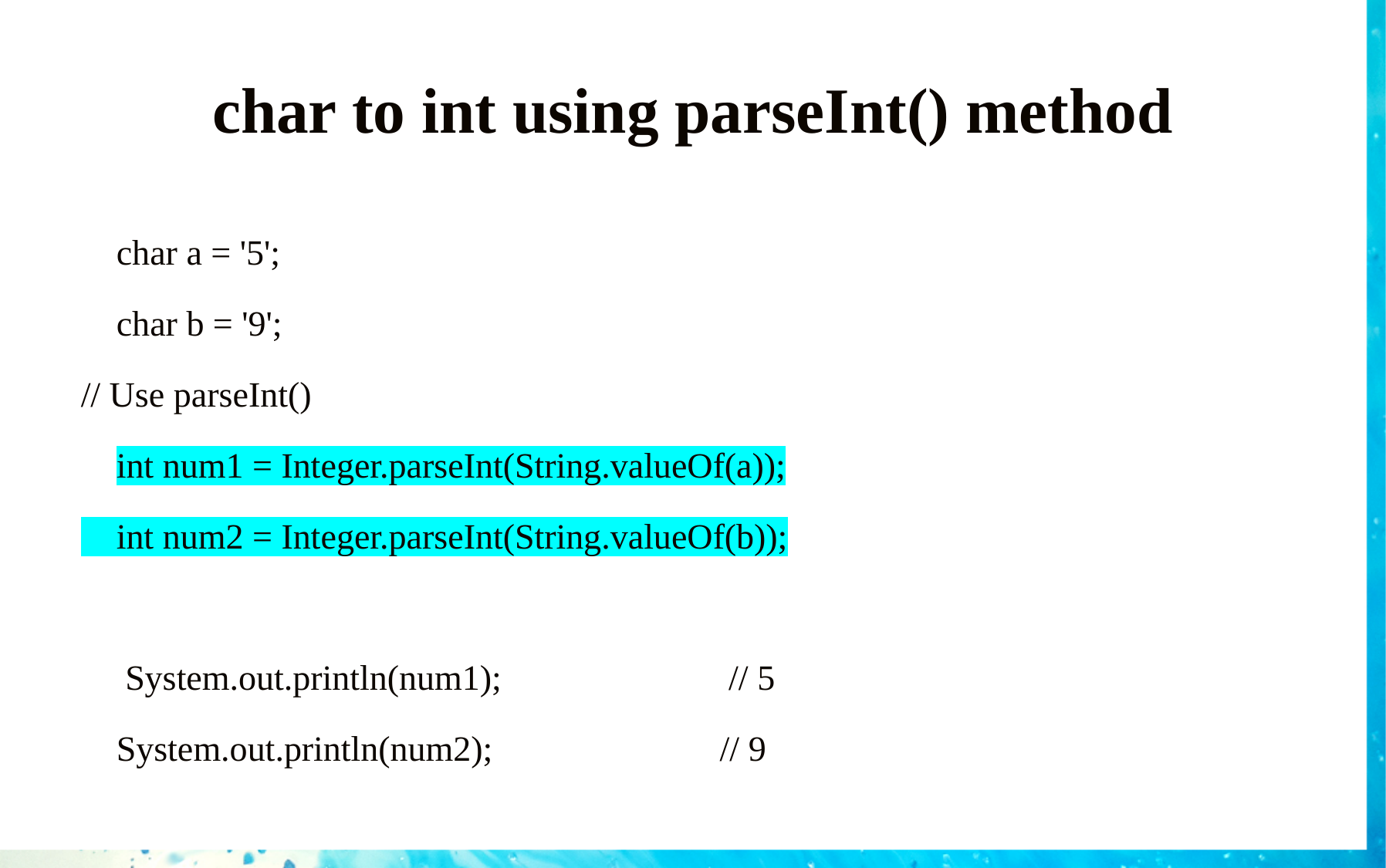

# char to int using parseInt() method
    char a = '5';
    char b = '9';
// Use parseInt()
    int num1 = Integer.parseInt(String.valueOf(a));
    int num2 = Integer.parseInt(String.valueOf(b));

     System.out.println(num1);   				 // 5
    System.out.println(num2);    				// 9